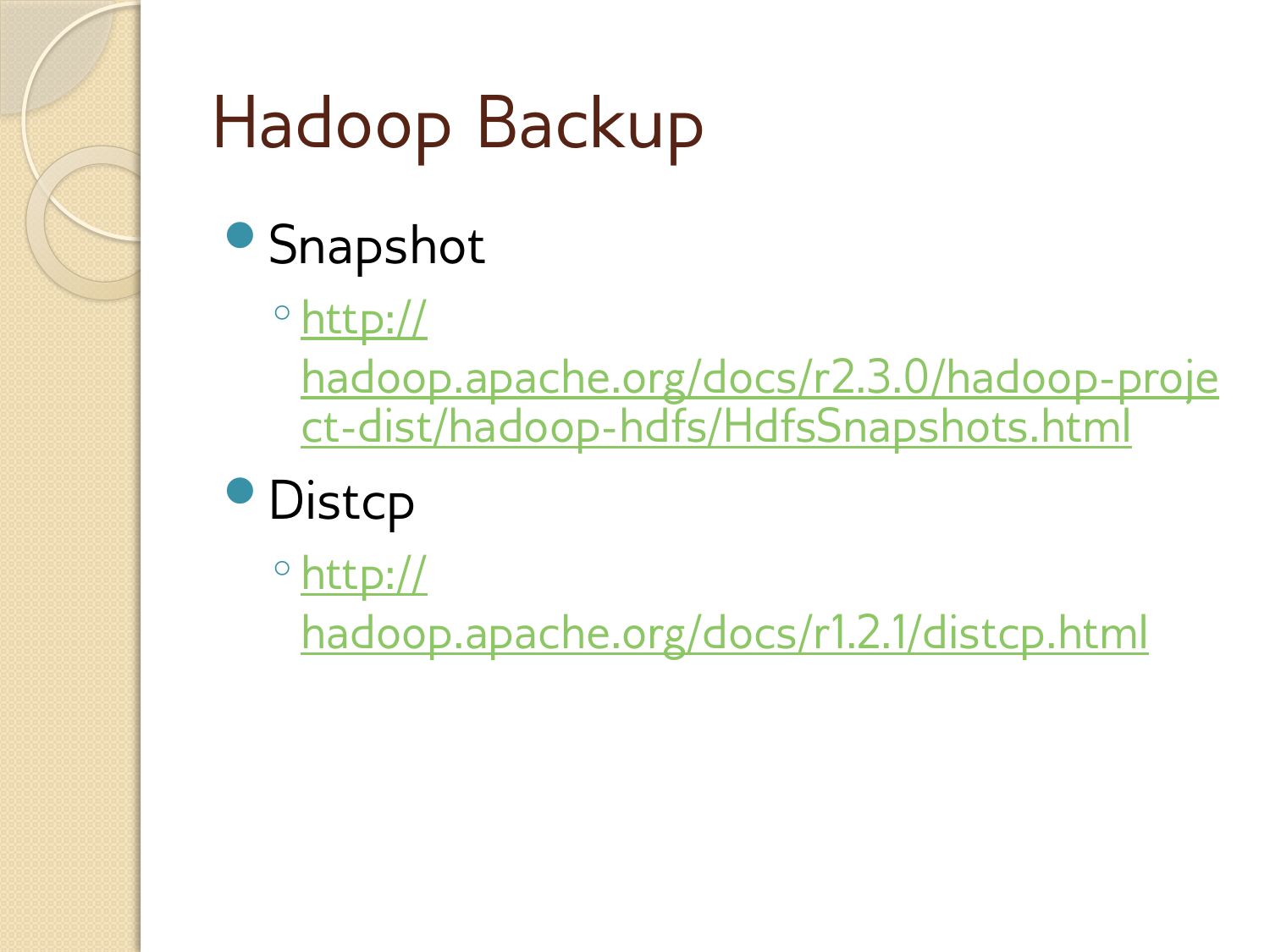

# Hadoop Backup
Snapshot
http://hadoop.apache.org/docs/r2.3.0/hadoop-project-dist/hadoop-hdfs/HdfsSnapshots.html
Distcp
http://hadoop.apache.org/docs/r1.2.1/distcp.html